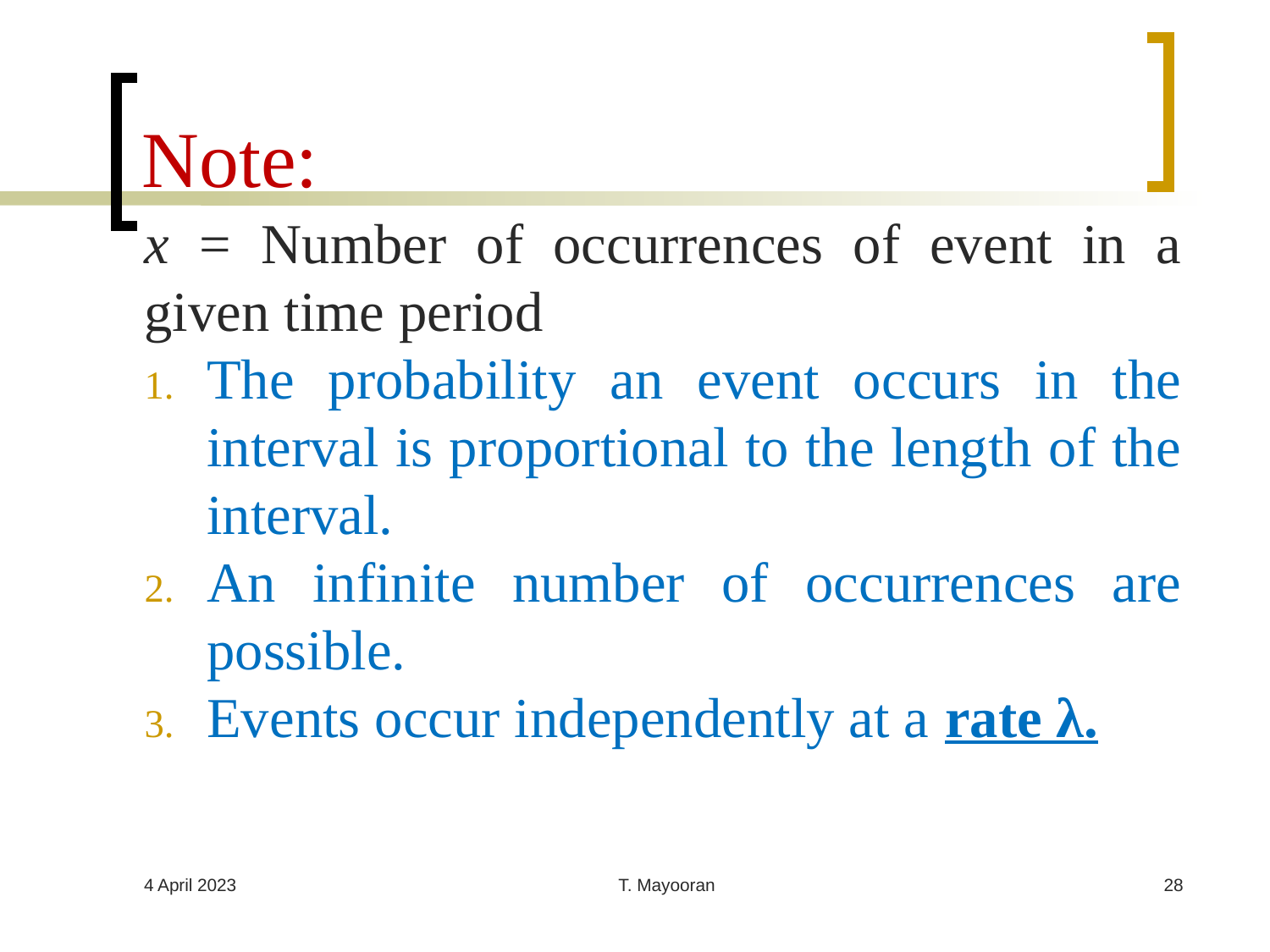

# Note:
x = Number of occurrences of event in a given time period
The probability an event occurs in the interval is proportional to the length of the interval.
An infinite number of occurrences are possible.
Events occur independently at a rate λ.

4 April 2023
T. Mayooran
28